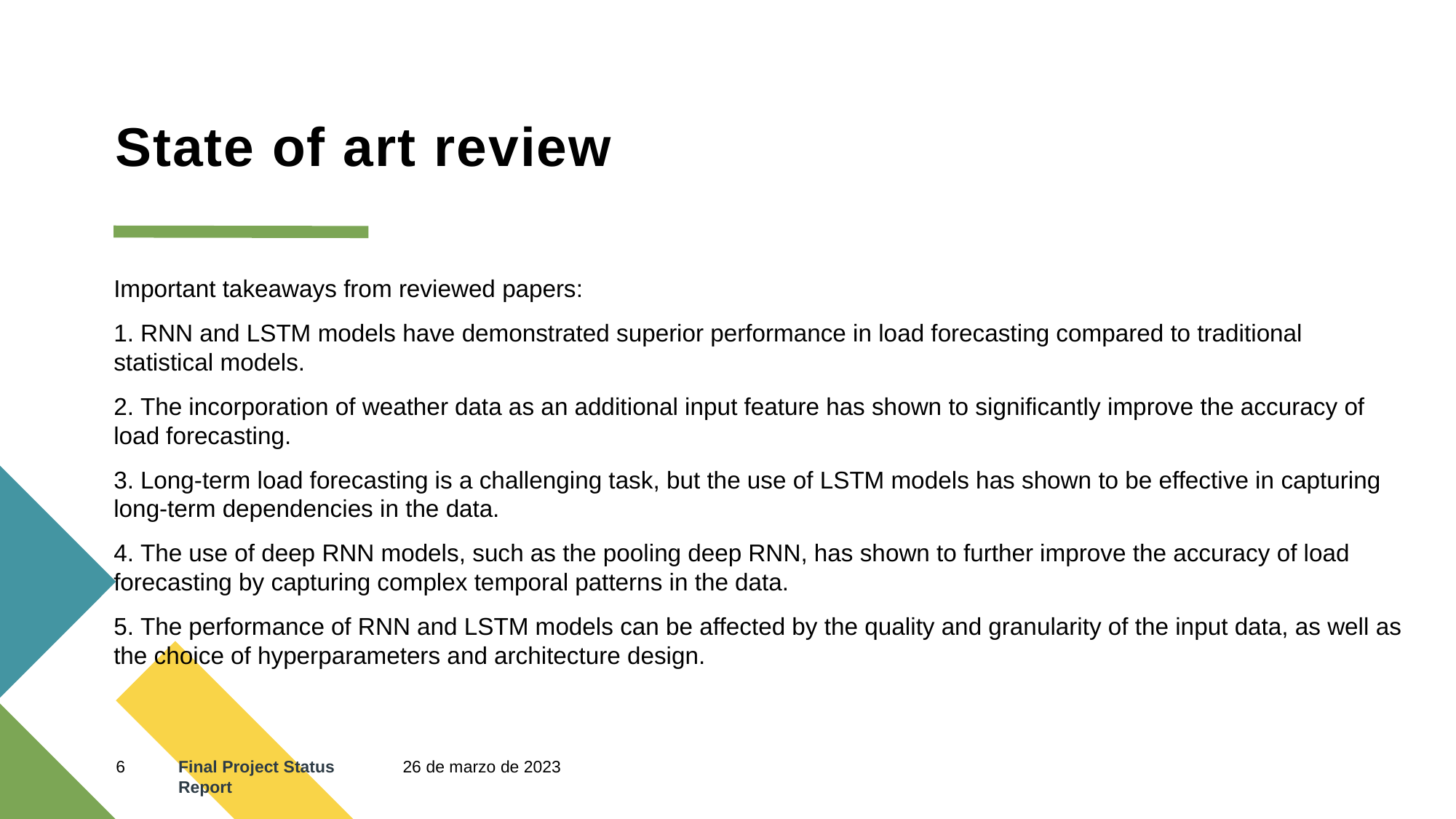

# State of art review
Important takeaways from reviewed papers:
 RNN and LSTM models have demonstrated superior performance in load forecasting compared to traditional statistical models.
 The incorporation of weather data as an additional input feature has shown to significantly improve the accuracy of load forecasting.
 Long-term load forecasting is a challenging task, but the use of LSTM models has shown to be effective in capturing long-term dependencies in the data.
 The use of deep RNN models, such as the pooling deep RNN, has shown to further improve the accuracy of load forecasting by capturing complex temporal patterns in the data.
 The performance of RNN and LSTM models can be affected by the quality and granularity of the input data, as well as the choice of hyperparameters and architecture design.

6
Final Project Status Report
26 de marzo de 2023